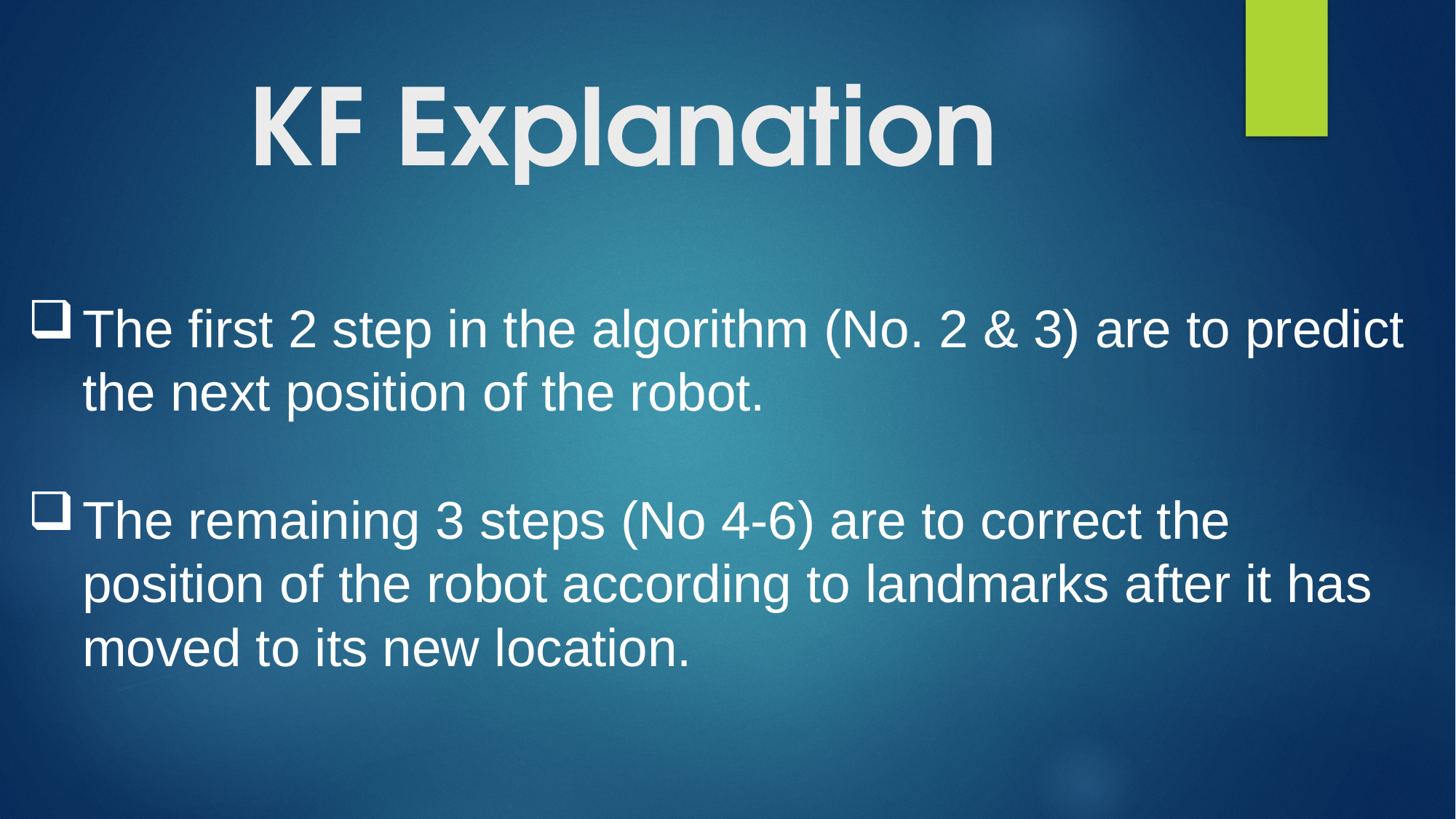

# KF Explanation
The first 2 step in the algorithm (No. 2 & 3) are to predict the next position of the robot.

The remaining 3 steps (No 4-6) are to correct the position of the robot according to landmarks after it has moved to its new location.